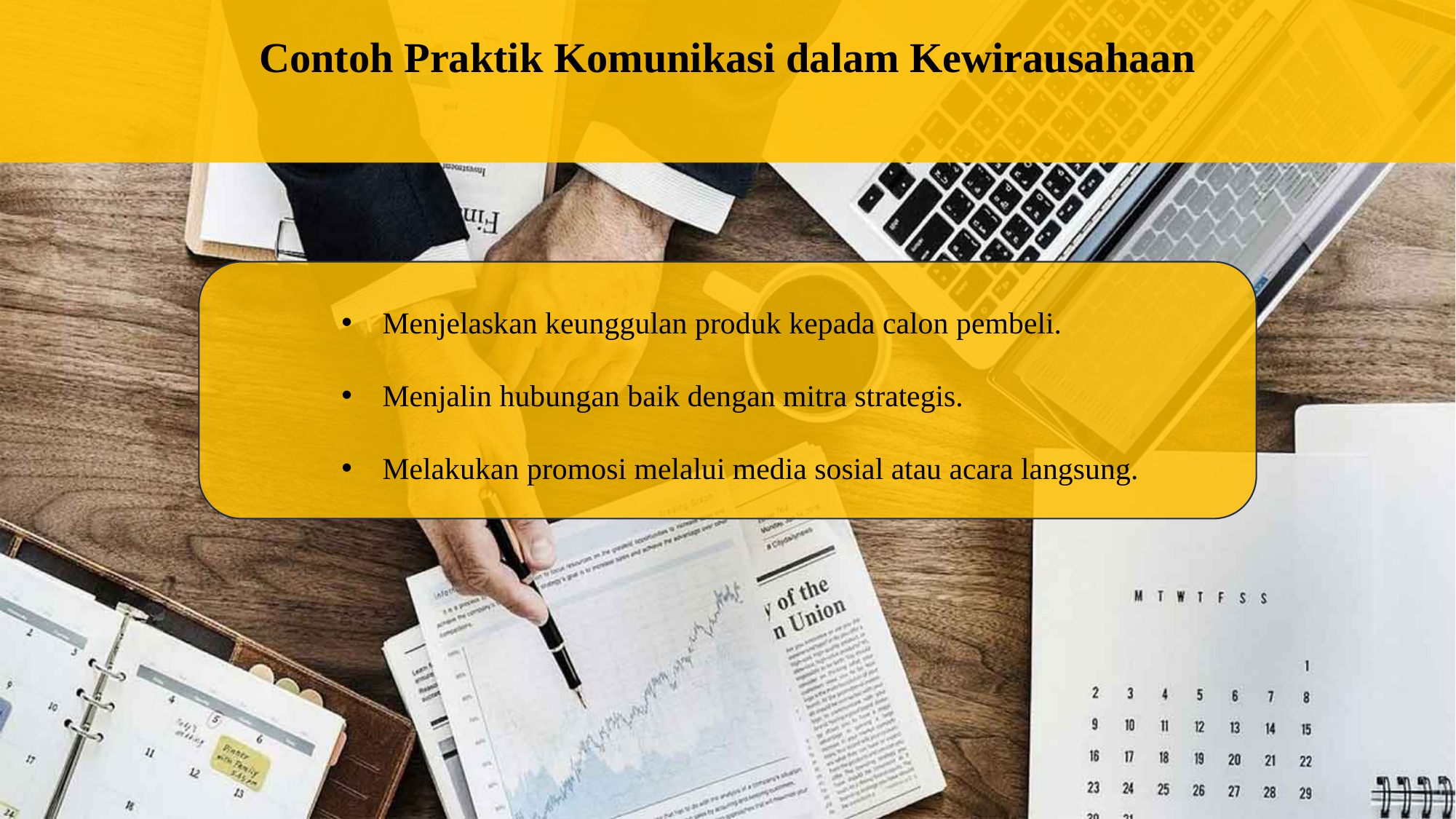

Contoh Praktik Komunikasi dalam Kewirausahaan

Menjelaskan keunggulan produk kepada calon pembeli.
Menjalin hubungan baik dengan mitra strategis.
Melakukan promosi melalui media sosial atau acara langsung.